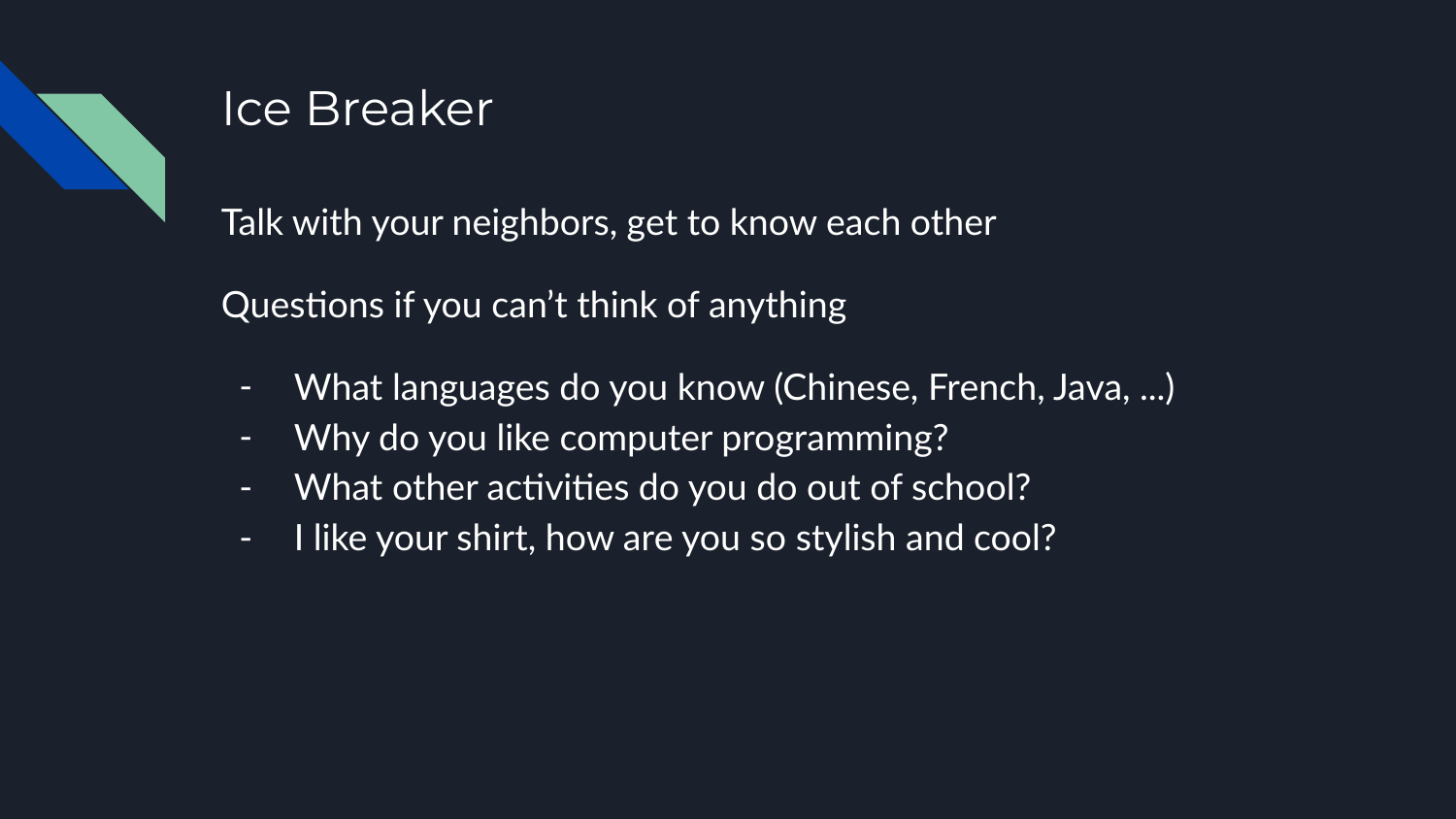

# Ice Breaker
Talk with your neighbors, get to know each other
Questions if you can’t think of anything
What languages do you know (Chinese, French, Java, ...)
Why do you like computer programming?
What other activities do you do out of school?
I like your shirt, how are you so stylish and cool?